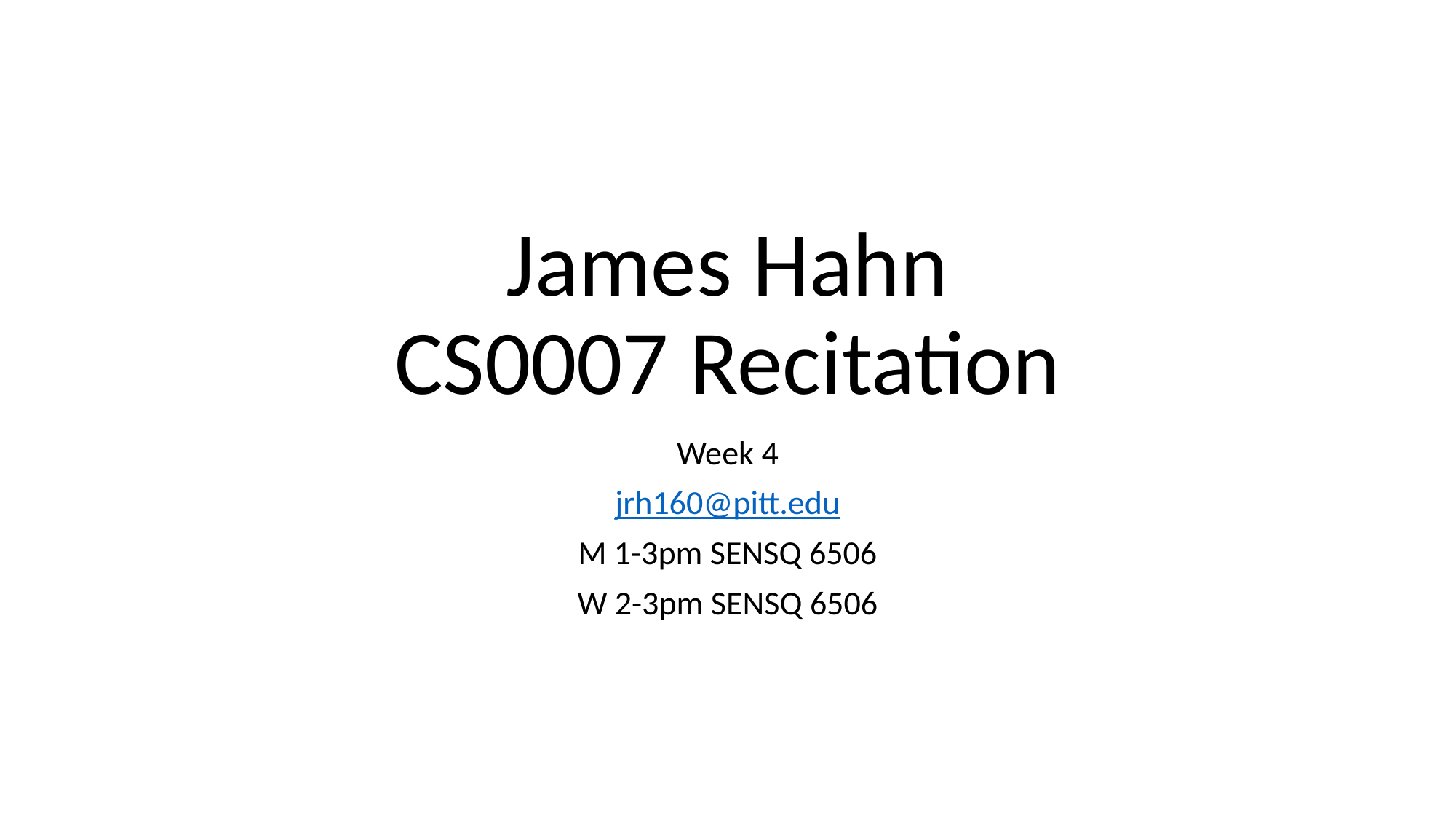

# James Hahn CS0007 Recitation
Week 4
jrh160@pitt.edu
M 1-3pm SENSQ 6506
W 2-3pm SENSQ 6506